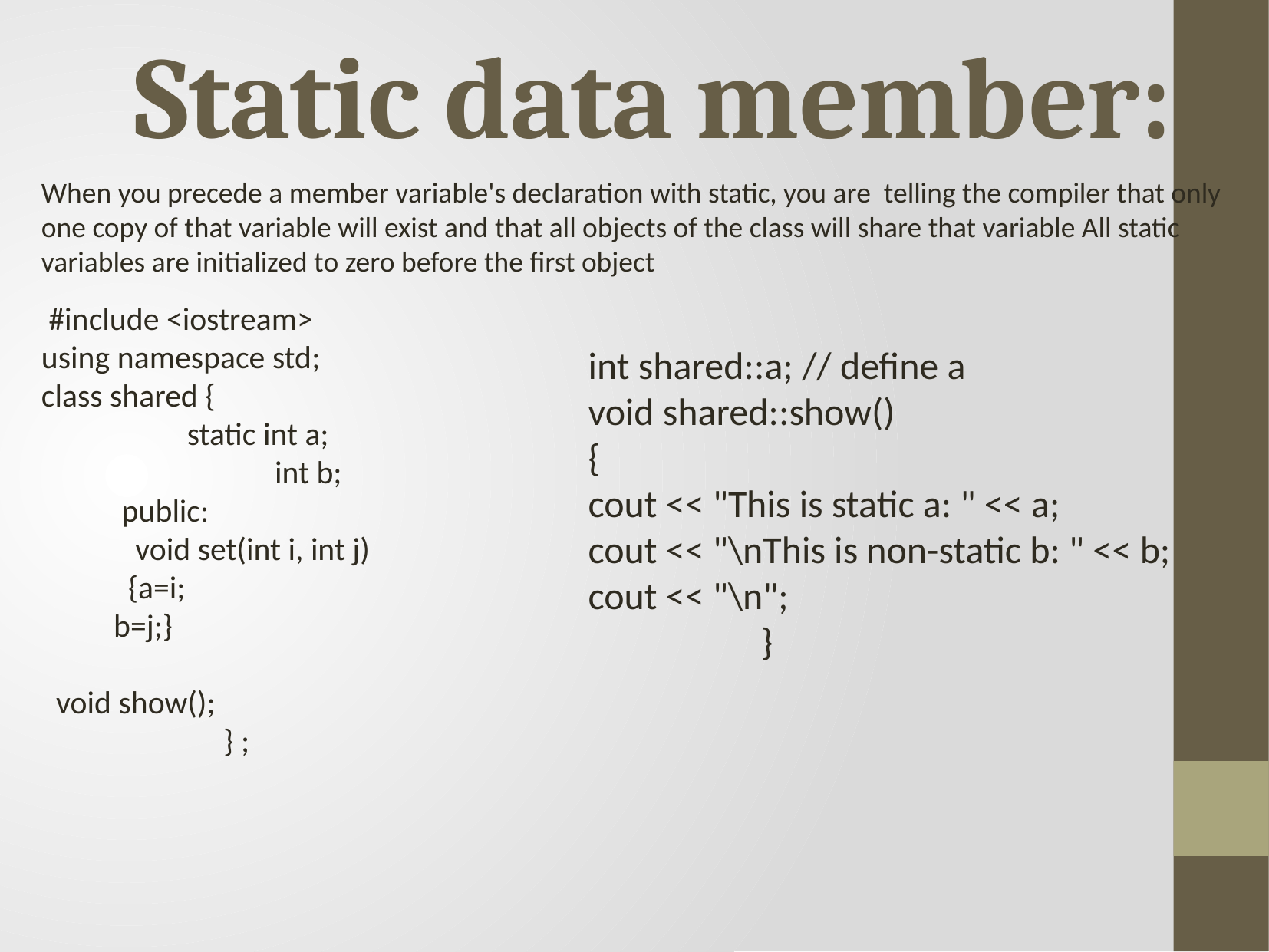

# Static data member:
When you precede a member variable's declaration with static, you are  telling the compiler that only one copy of that variable will exist and that all objects of the class will share that variable All static variables are initialized to zero before the first object
 #include <iostream>
using namespace std;
class shared {
                    static int a;
                                int b;
           public:
     void set(int i, int j)
    {a=i;
  b=j;}

  void show();
                         } ;
int shared::a; // define a
void shared::show()
{
cout << "This is static a: " << a;
cout << "\nThis is non-static b: " << b;
cout << "\n";
                    }